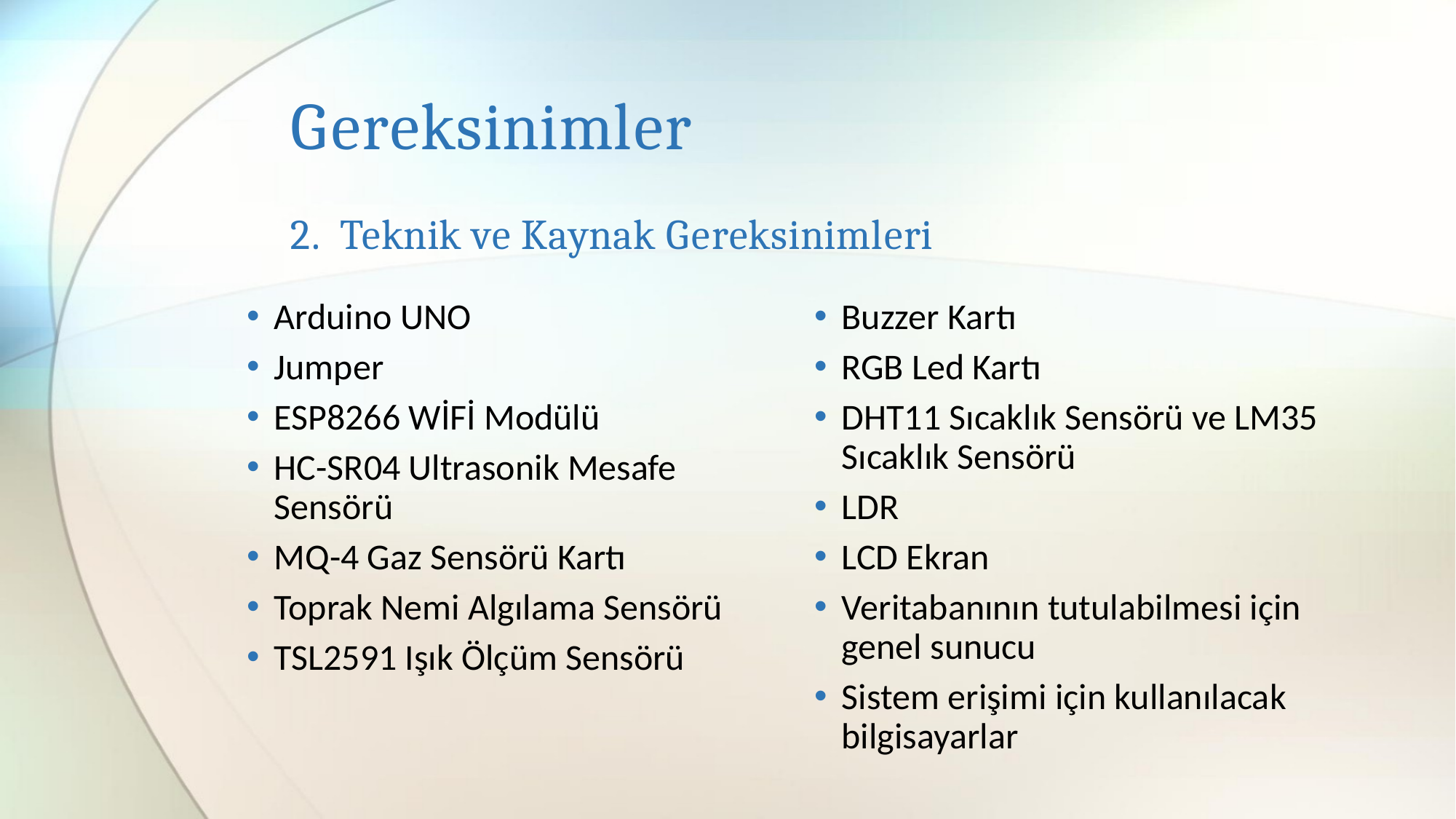

# Gereksinimler
2.  Teknik ve Kaynak Gereksinimleri

Buzzer Kartı
RGB Led Kartı
DHT11 Sıcaklık Sensörü ve LM35 Sıcaklık Sensörü
LDR
LCD Ekran
Veritabanının tutulabilmesi için genel sunucu
Sistem erişimi için kullanılacak bilgisayarlar
Arduino UNO
Jumper
ESP8266 WİFİ Modülü
HC-SR04 Ultrasonik Mesafe Sensörü
MQ-4 Gaz Sensörü Kartı
Toprak Nemi Algılama Sensörü
TSL2591 Işık Ölçüm Sensörü